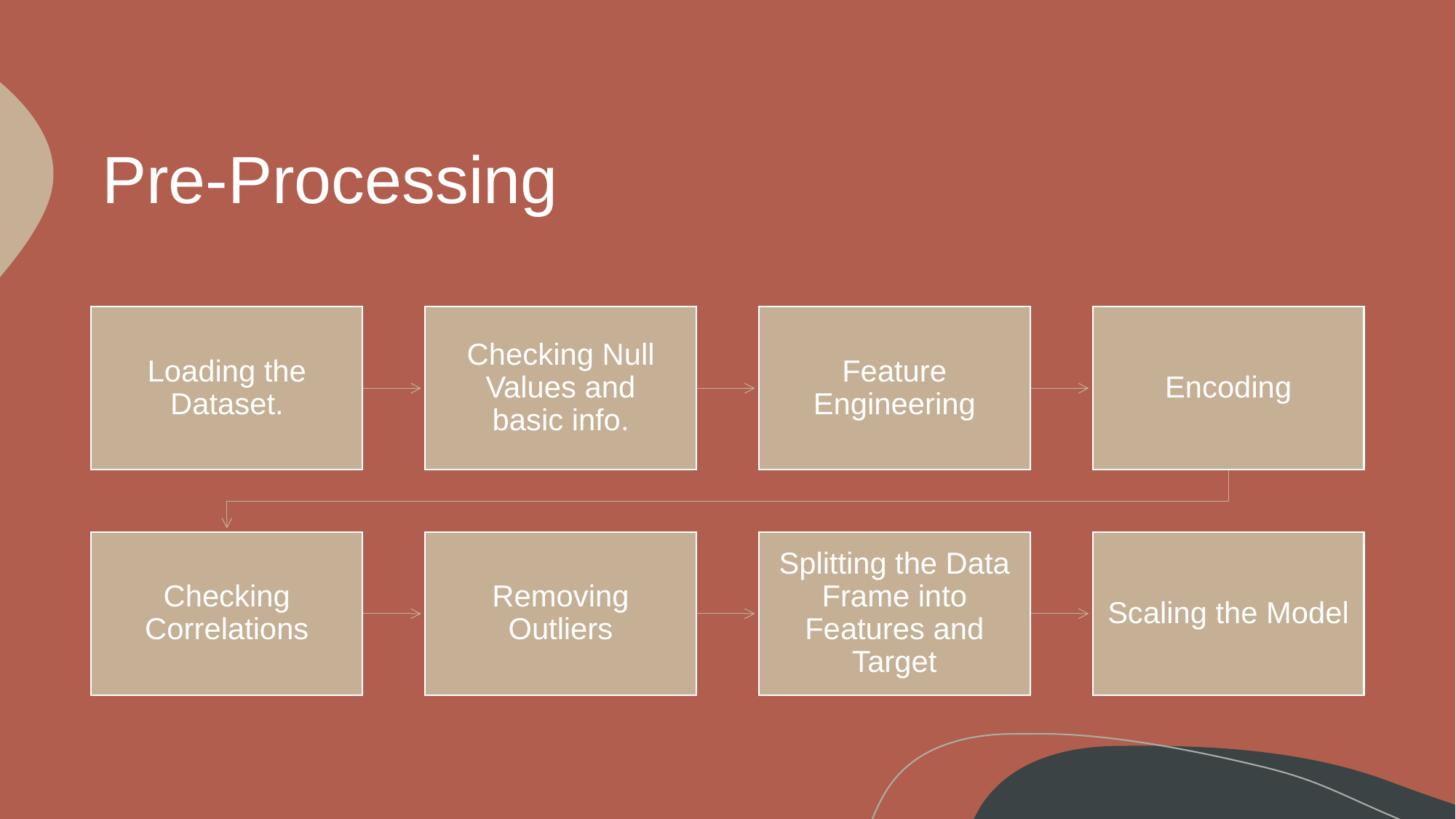

# Pre-Processing

Loading the Dataset.

Checking Null Values and basic info.

Feature Engineering

Encoding

Checking Correlations

Removing Outliers

Splitting the Data Frame into Features and Target
Scaling the Model